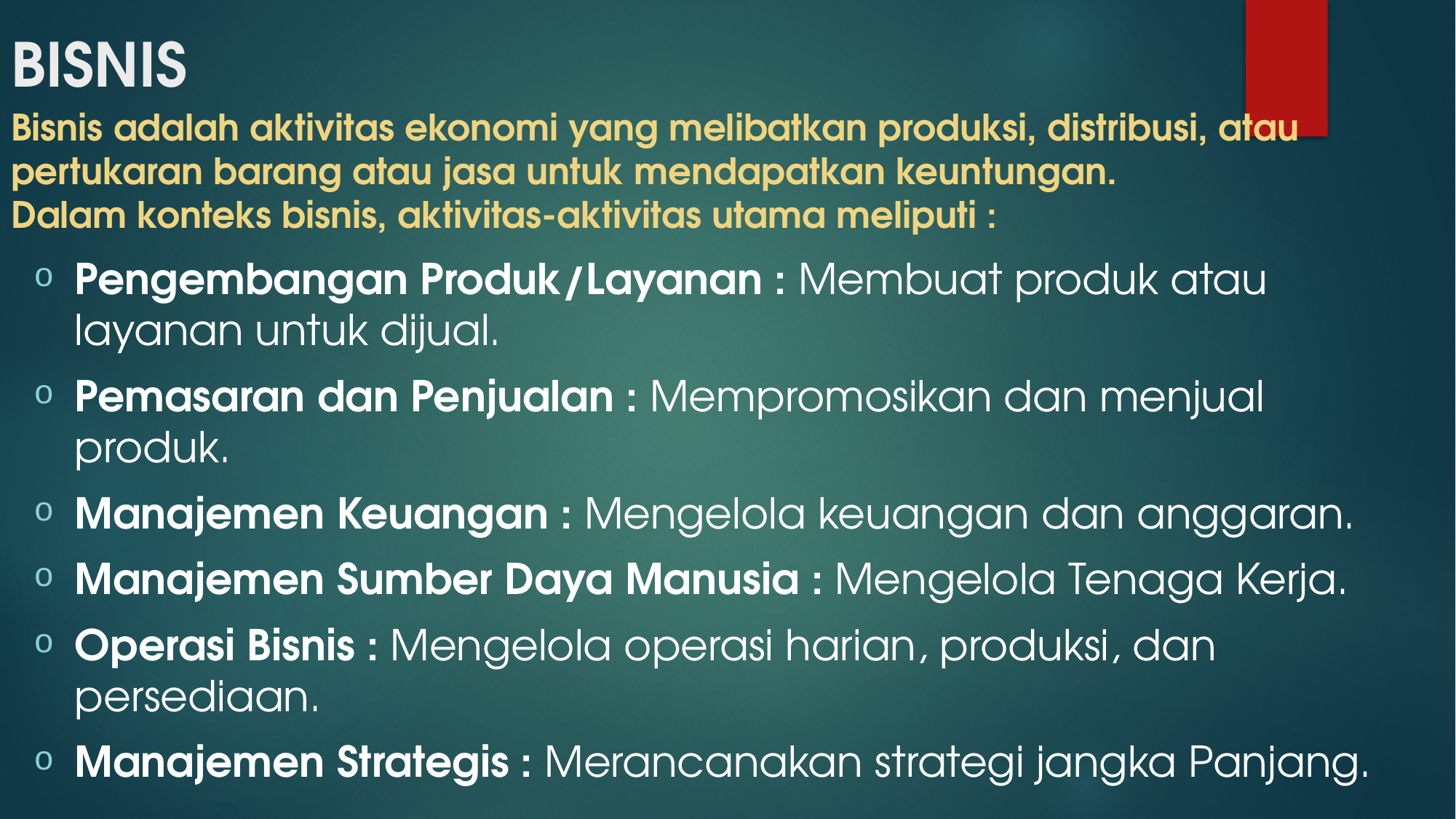

# BISNIS
Bisnis adalah aktivitas ekonomi yang melibatkan produksi, distribusi, atau pertukaran barang atau jasa untuk mendapatkan keuntungan.
Dalam konteks bisnis, aktivitas-aktivitas utama meliputi :
Pengembangan Produk/Layanan : Membuat produk atau layanan untuk dijual.
Pemasaran dan Penjualan : Mempromosikan dan menjual produk.
Manajemen Keuangan : Mengelola keuangan dan anggaran.
Manajemen Sumber Daya Manusia : Mengelola Tenaga Kerja.
Operasi Bisnis : Mengelola operasi harian, produksi, dan persediaan.
Manajemen Strategis : Merancanakan strategi jangka Panjang.